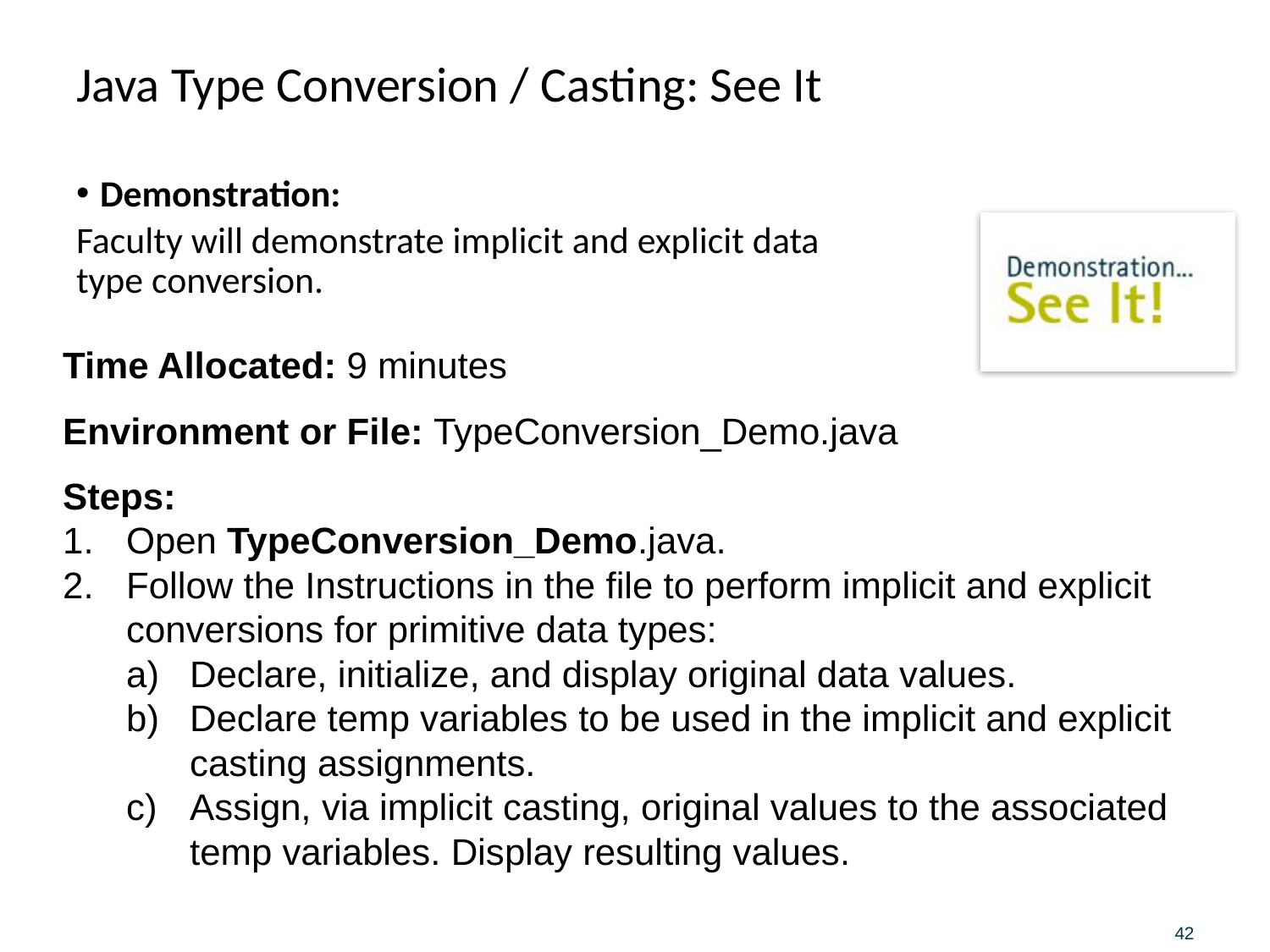

# Java Type Conversion / Casting: See It
Demonstration:
Faculty will demonstrate implicit and explicit data type conversion.

Time Allocated: 9 minutes
Environment or File: TypeConversion_Demo.java
Steps:
Open TypeConversion_Demo.java.
Follow the Instructions in the file to perform implicit and explicit conversions for primitive data types:
Declare, initialize, and display original data values.
Declare temp variables to be used in the implicit and explicit casting assignments.
Assign, via implicit casting, original values to the associated temp variables. Display resulting values.
42